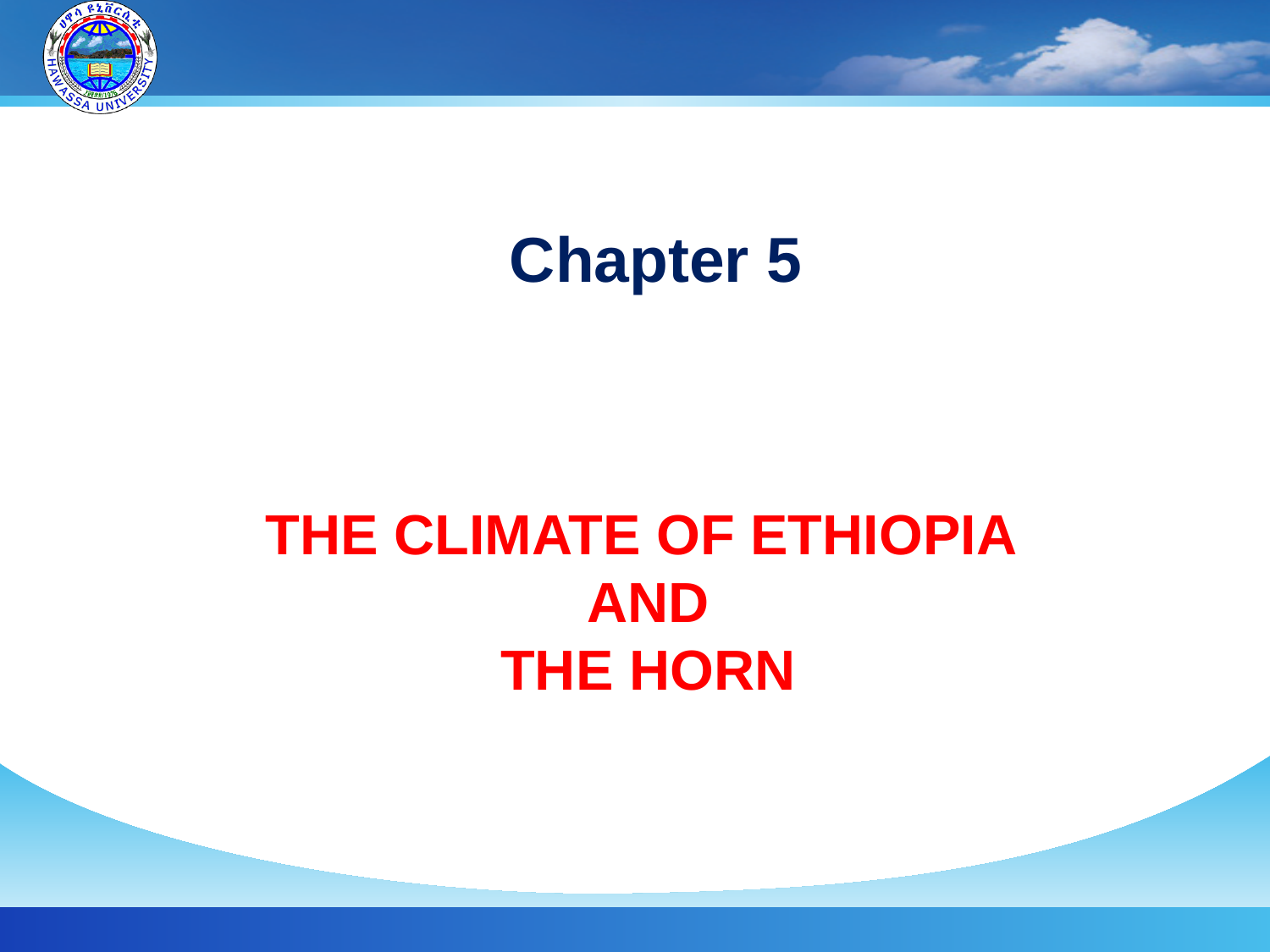

# Chapter 5 THE CLIMATE OF ETHIOPIA AND THE HORN